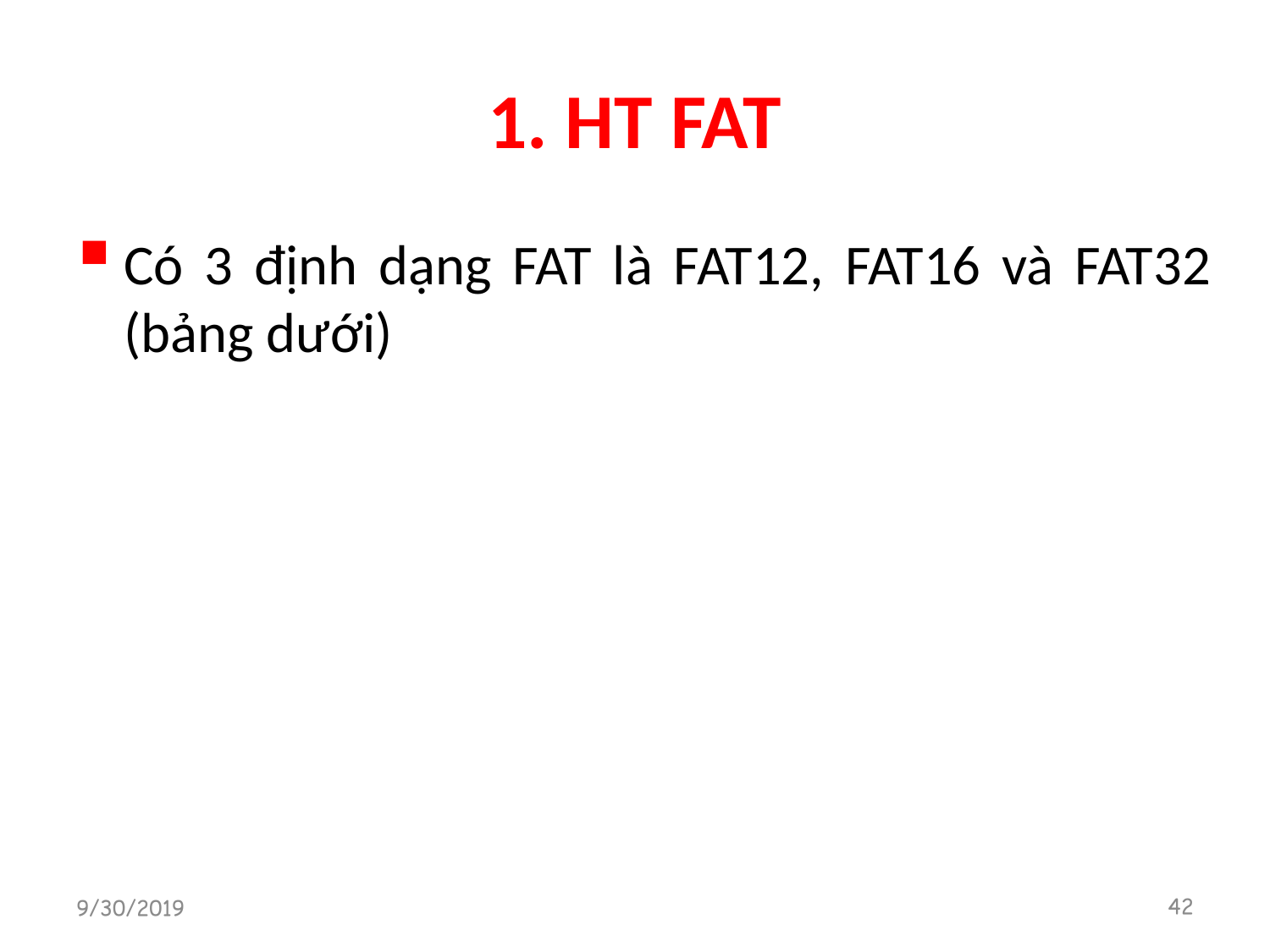

# 1. HT FAT
Có 3 định dạng FAT là FAT12, FAT16 và FAT32 (bảng dưới)
9/30/2019
42